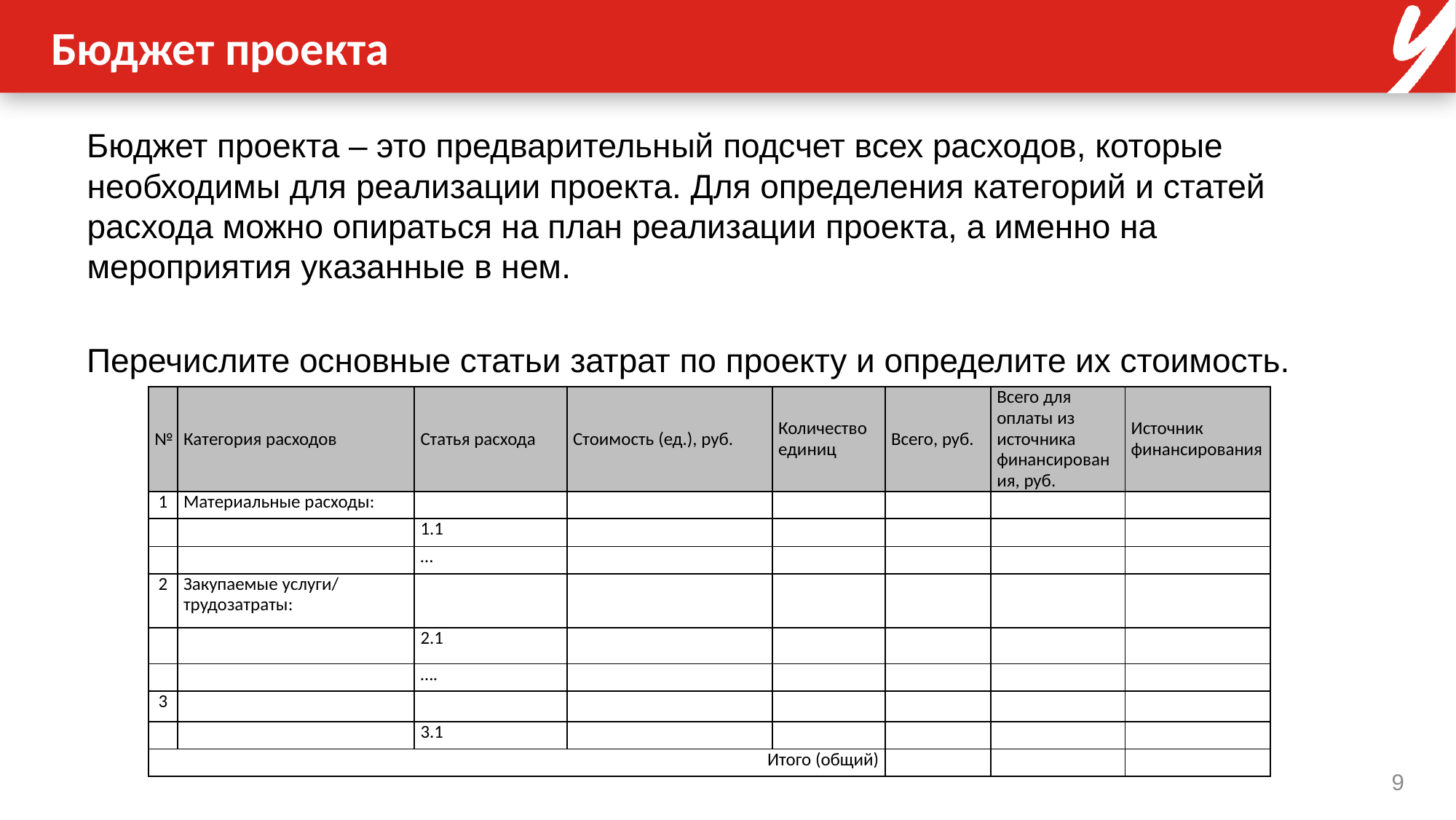

# Бюджет проекта
Бюджет проекта – это предварительный подсчет всех расходов, которые необходимы для реализации проекта. Для определения категорий и статей расхода можно опираться на план реализации проекта, а именно на мероприятия указанные в нем.

Перечислите основные статьи затрат по проекту и определите их стоимость.
| № | Категория расходов | Статья расхода | Стоимость (ед.), руб. | Количество единиц | Всего, руб. | Всего для оплаты из источника финансирования, руб. | Источник финансирования |
| --- | --- | --- | --- | --- | --- | --- | --- |
| 1 | Материальные расходы: |  |  |  |  |  |  |
|  |  | 1.1 |  |  |  |  |  |
|  |  | … |  |  |  |  |  |
| 2 | Закупаемые услуги/ трудозатраты: |  |  |  |  |  |  |
|  |  | 2.1 |  |  |  |  |  |
|  |  | …. |  |  |  |  |  |
| 3 |  |  |  |  |  |  |  |
|  |  | 3.1 |  |  |  |  |  |
| Итого (общий) |  |  |  |  |  |  |  |
9